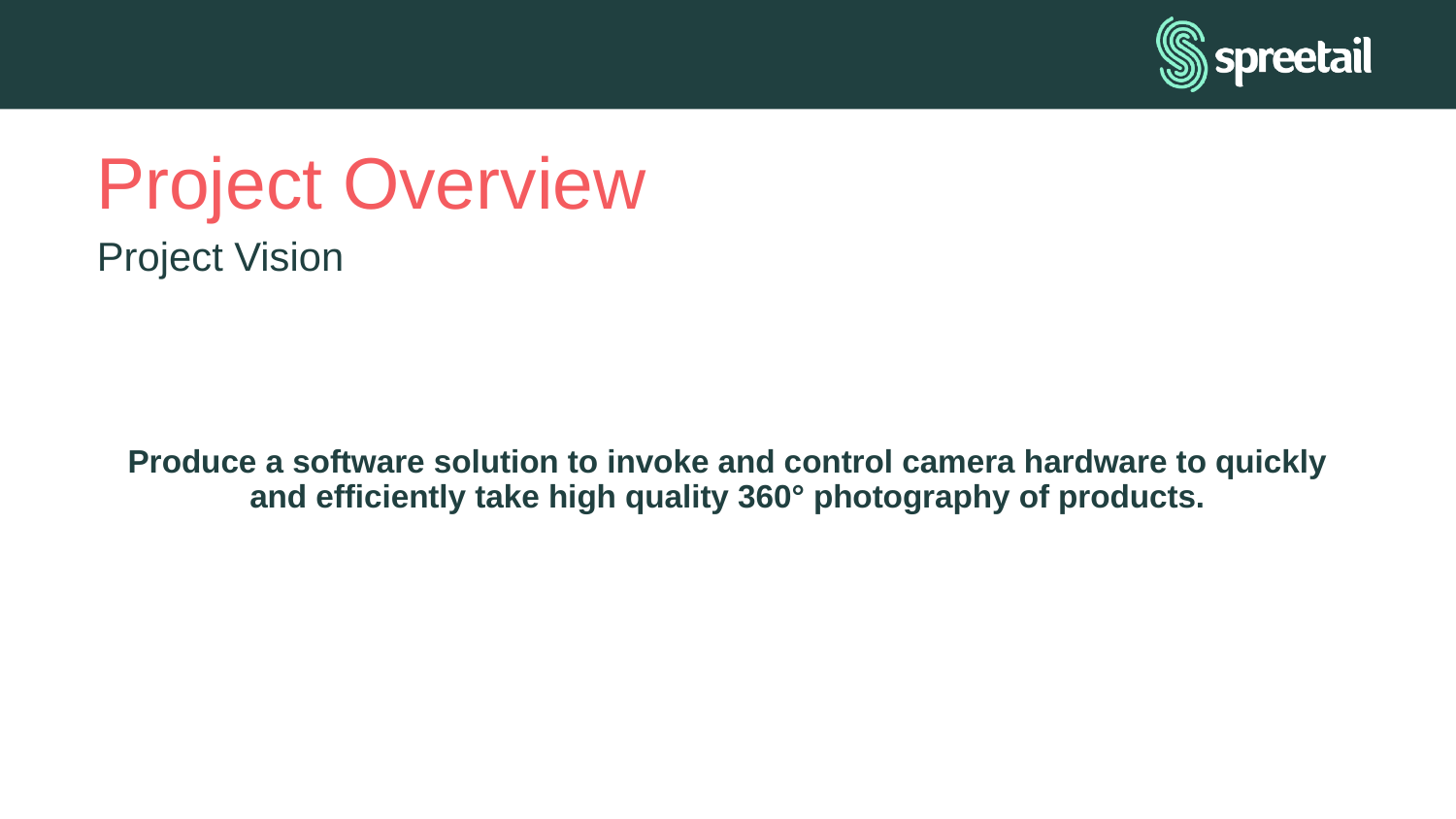

# Project Overview
Project Vision
Produce a software solution to invoke and control camera hardware to quickly and efficiently take high quality 360° photography of products.